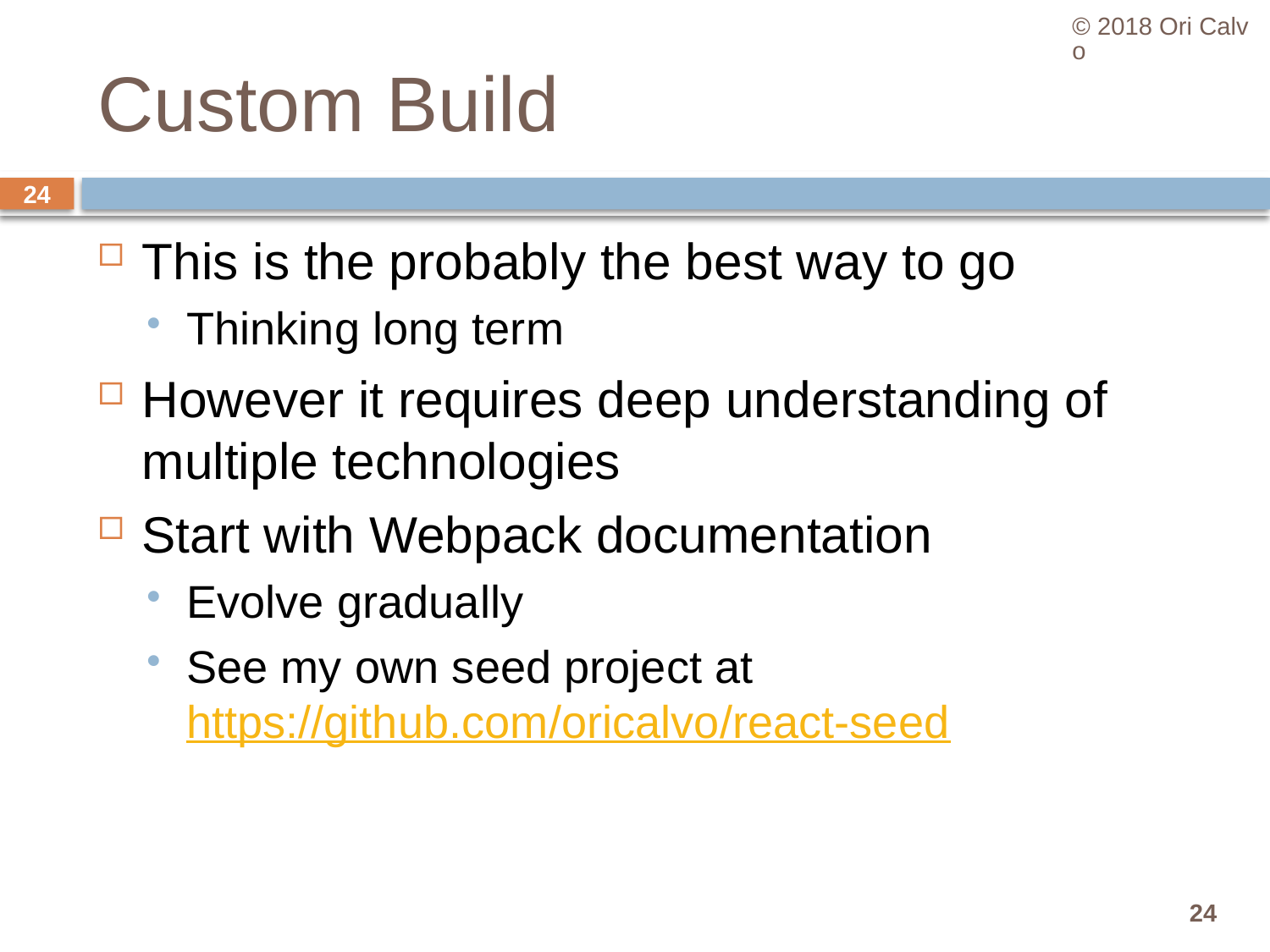

© 2018 Ori Calvo
# Custom Build
24
This is the probably the best way to go
Thinking long term
However it requires deep understanding of multiple technologies
Start with Webpack documentation
Evolve gradually
See my own seed project at https://github.com/oricalvo/react-seed